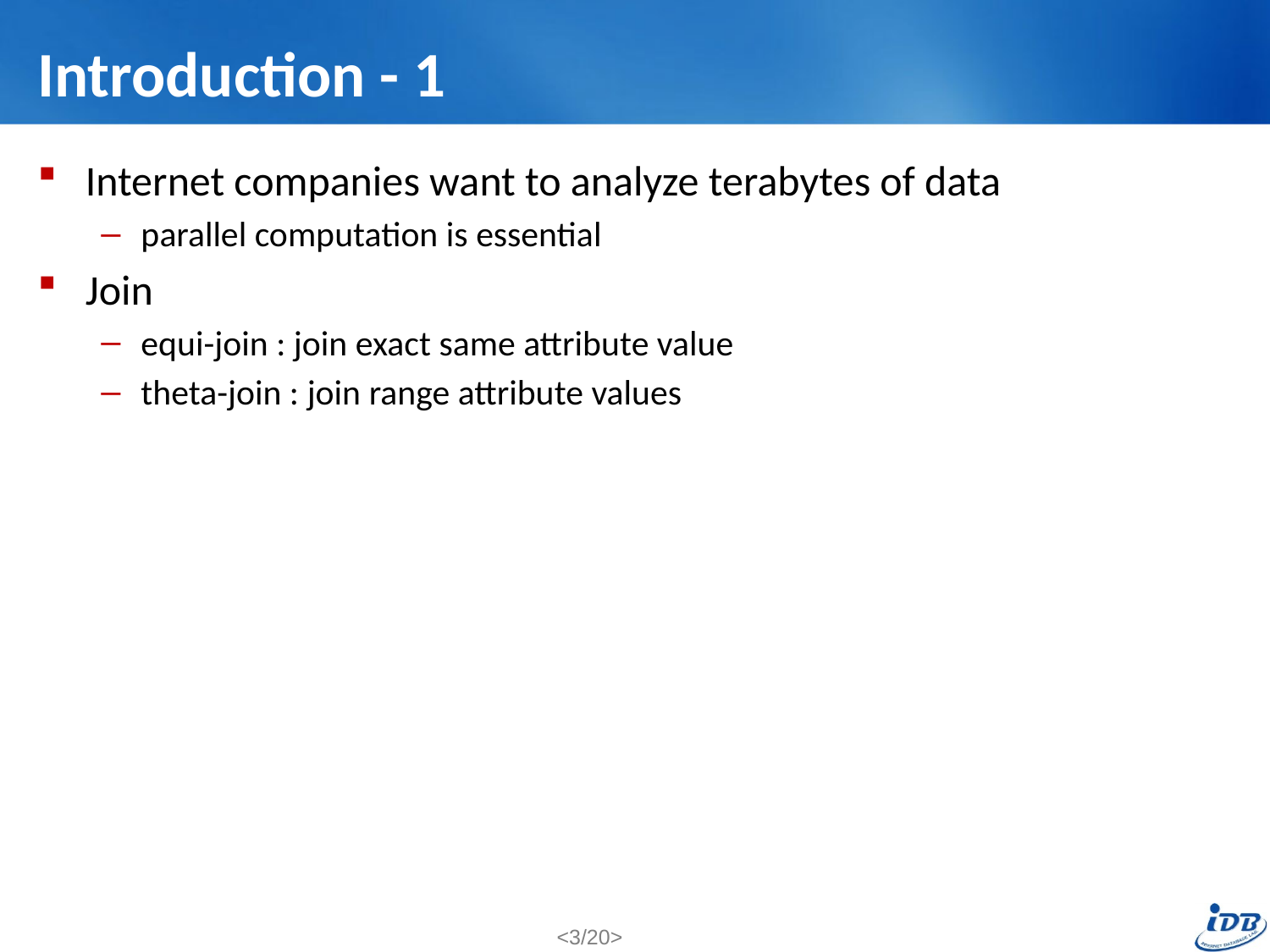

# Introduction - 1
Internet companies want to analyze terabytes of data
parallel computation is essential
Join
equi-join : join exact same attribute value
theta-join : join range attribute values